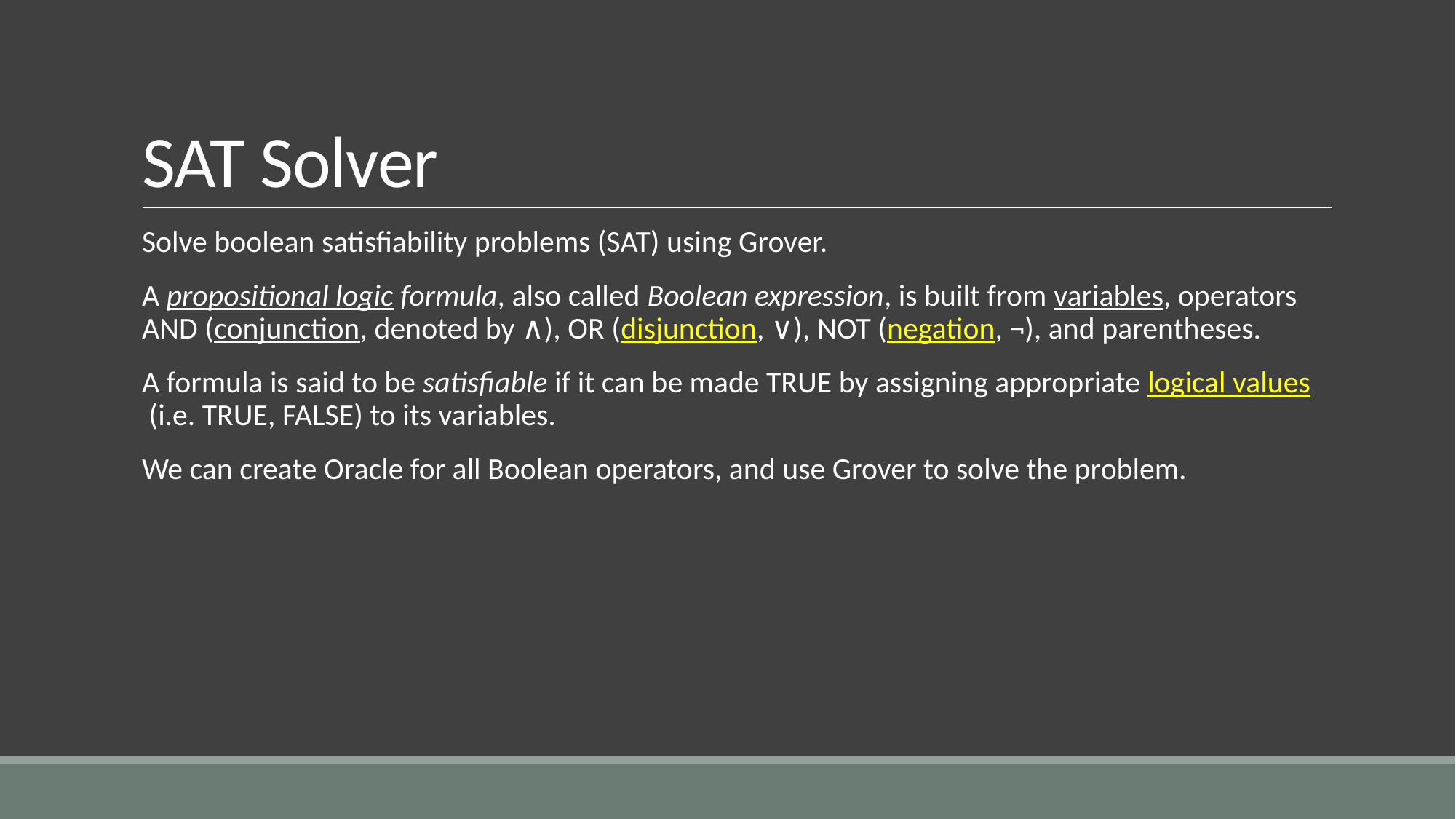

# SAT Solver
Solve boolean satisfiability problems (SAT) using Grover.
A propositional logic formula, also called Boolean expression, is built from variables, operators AND (conjunction, denoted by ∧), OR (disjunction, ∨), NOT (negation, ¬), and parentheses.
A formula is said to be satisfiable if it can be made TRUE by assigning appropriate logical values (i.e. TRUE, FALSE) to its variables.
We can create Oracle for all Boolean operators, and use Grover to solve the problem.